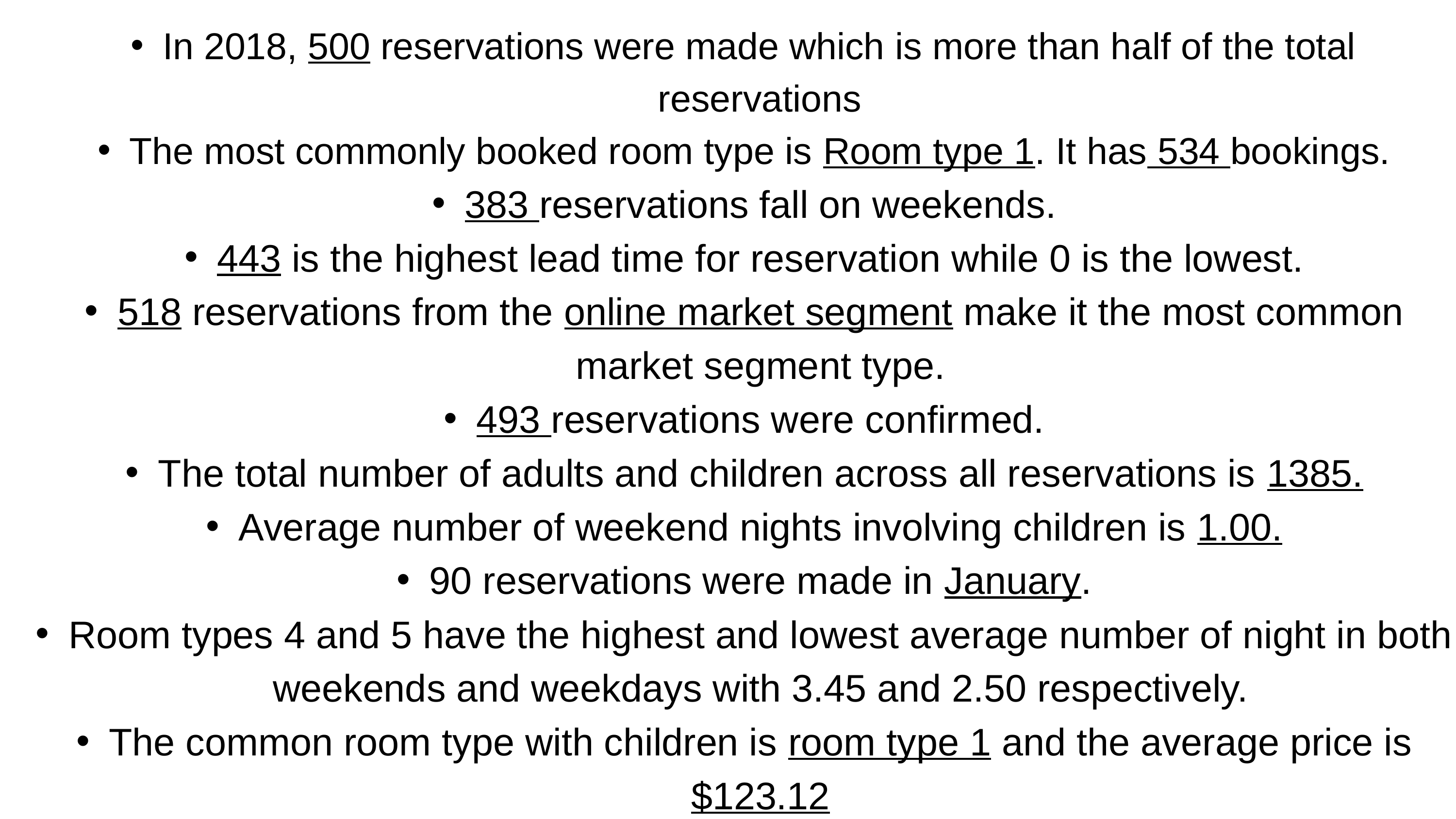

In 2018, 500 reservations were made which is more than half of the total reservations
The most commonly booked room type is Room type 1. It has 534 bookings.
383 reservations fall on weekends.
443 is the highest lead time for reservation while 0 is the lowest.
518 reservations from the online market segment make it the most common market segment type.
493 reservations were confirmed.
The total number of adults and children across all reservations is 1385.
Average number of weekend nights involving children is 1.00.
90 reservations were made in January.
Room types 4 and 5 have the highest and lowest average number of night in both weekends and weekdays with 3.45 and 2.50 respectively.
The common room type with children is room type 1 and the average price is $123.12
Online market segment generate the highest average price per room at $258